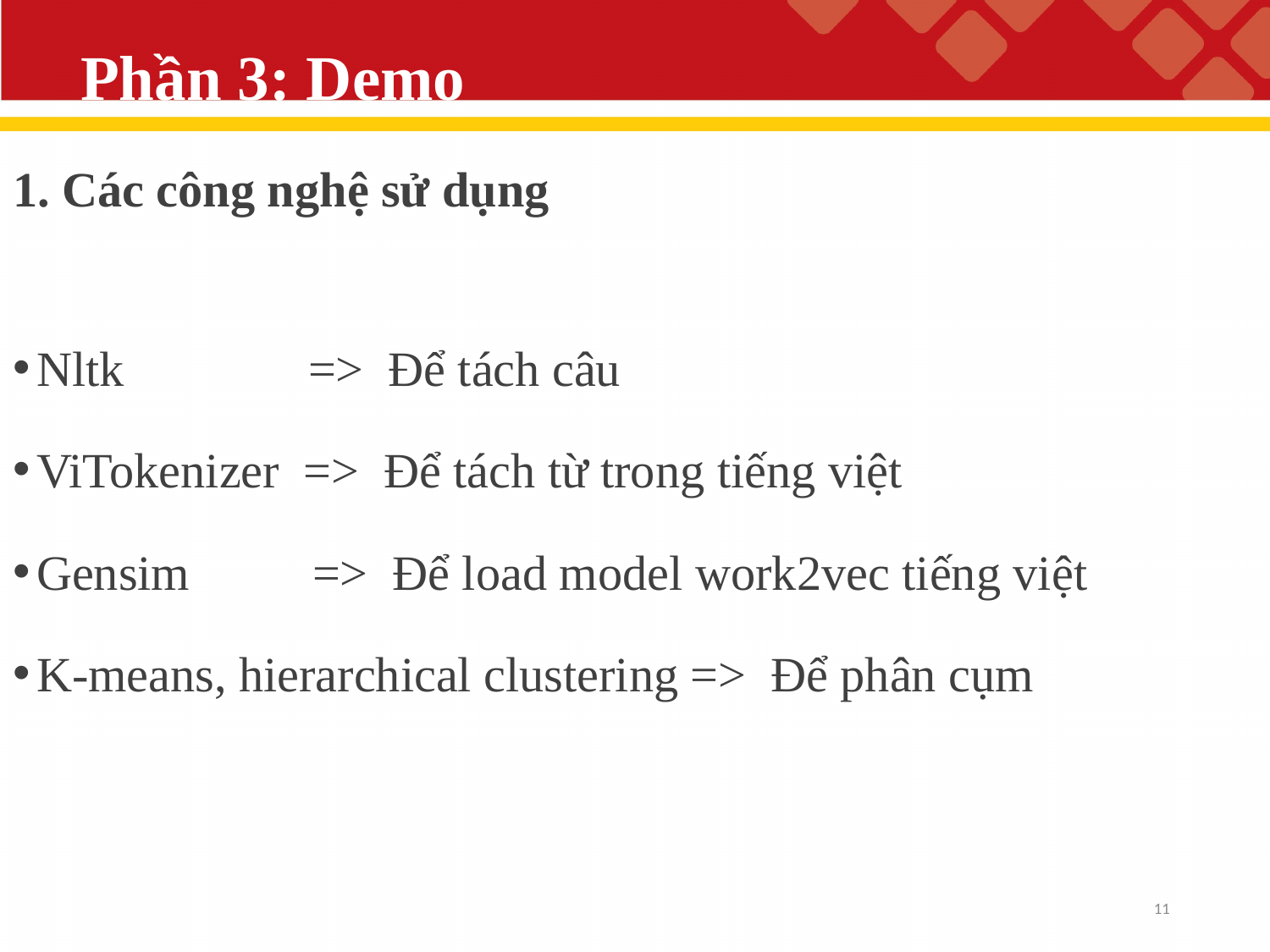

# Phần 3: Demo
1. Các công nghệ sử dụng

Nltk               =>  Để tách câu
ViTokenizer  =>  Để tách từ trong tiếng việt
Gensim          =>  Để load model work2vec tiếng việt
K-means, hierarchical clustering =>  Để phân cụm
11